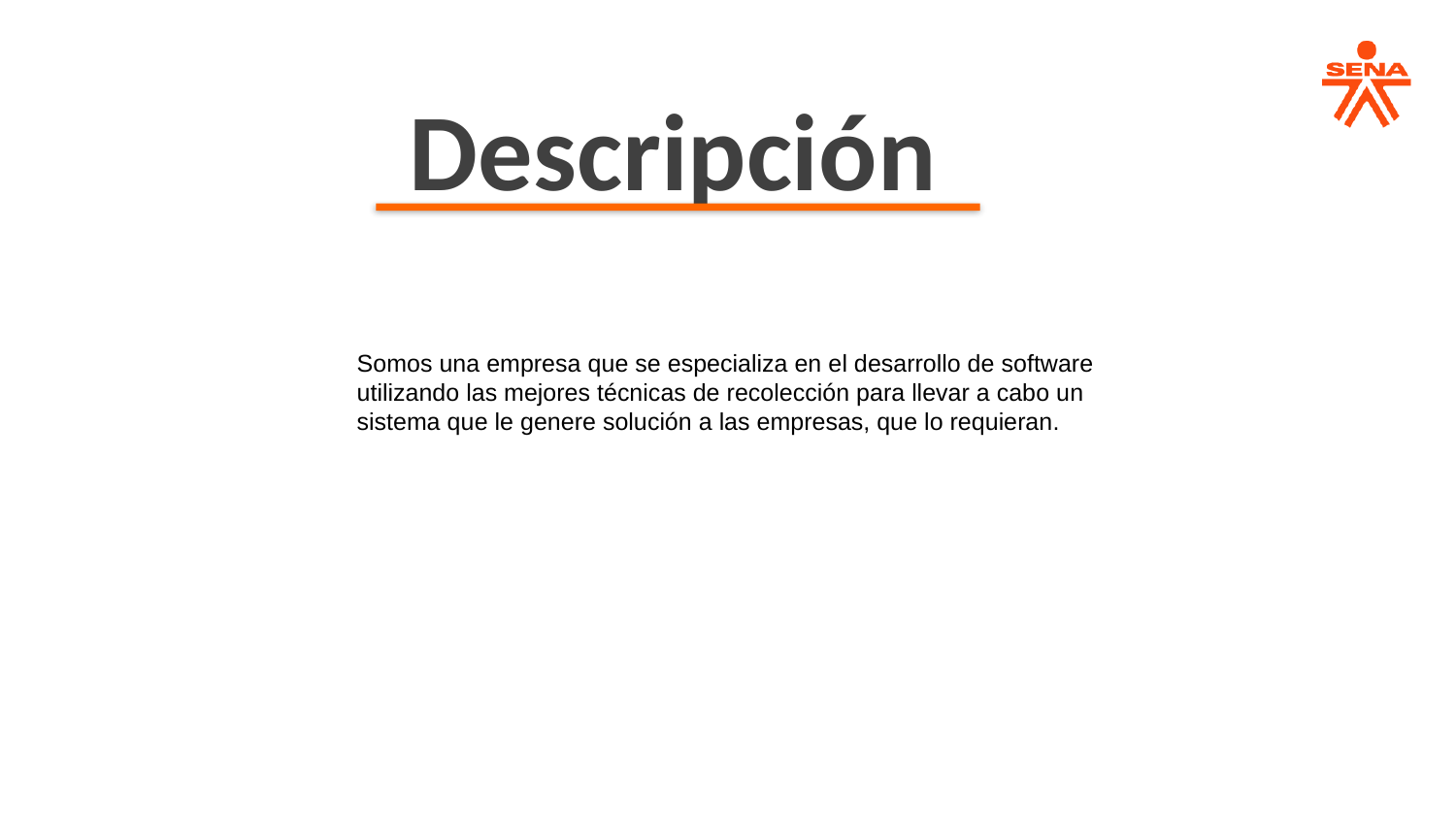

Descripción

Somos una empresa que se especializa en el desarrollo de software utilizando las mejores técnicas de recolección para llevar a cabo un sistema que le genere solución a las empresas, que lo requieran.